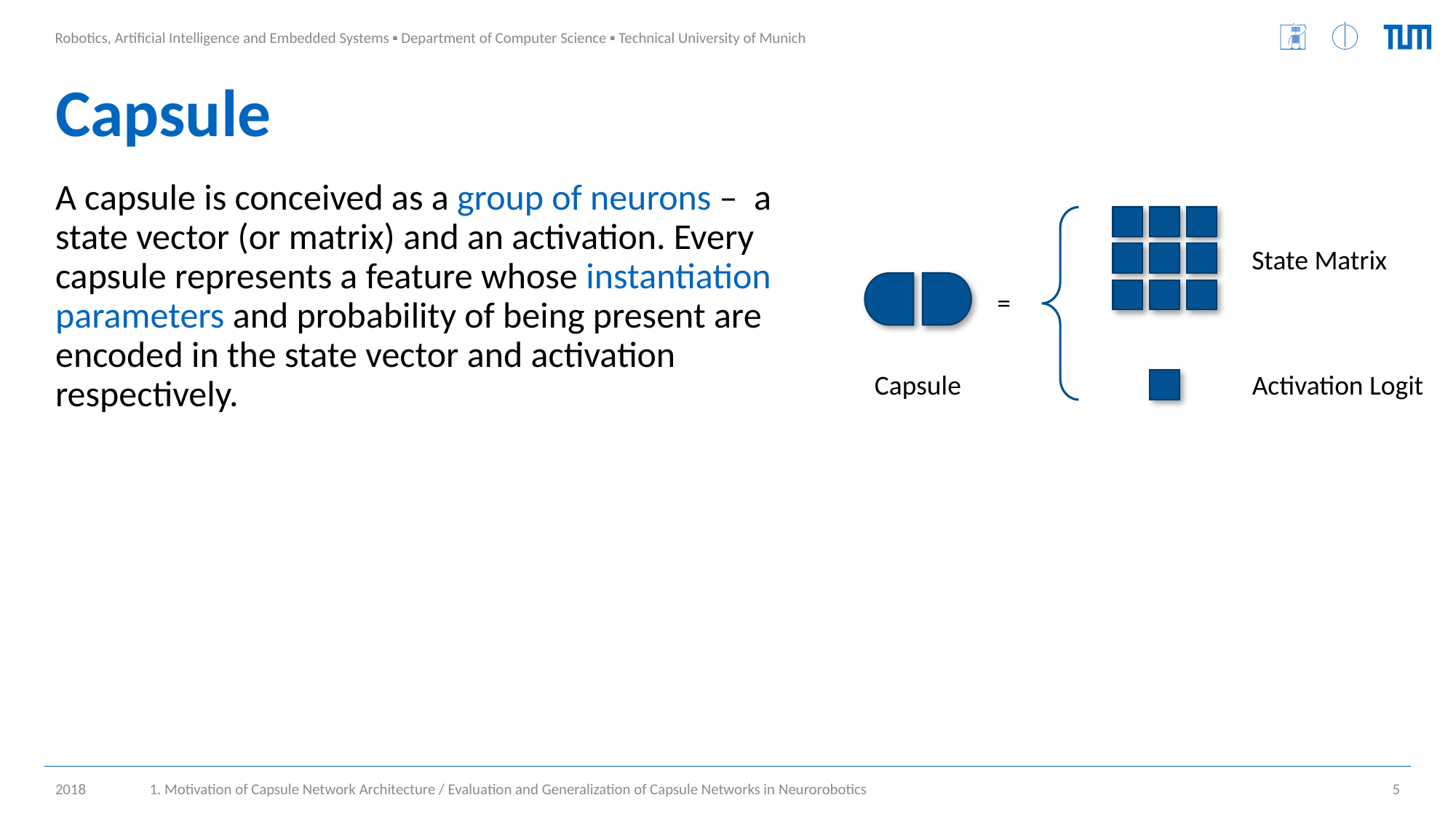

# Capsule
A capsule is conceived as a group of neurons –  a state vector (or matrix) and an activation. Every capsule represents a feature whose instantiation parameters and probability of being present are encoded in the state vector and activation respectively.

State Matrix

=

Capsule
Activation Logit

1. Motivation of Capsule Network Architecture / Evaluation and Generalization of Capsule Networks in Neurorobotics
5
2018